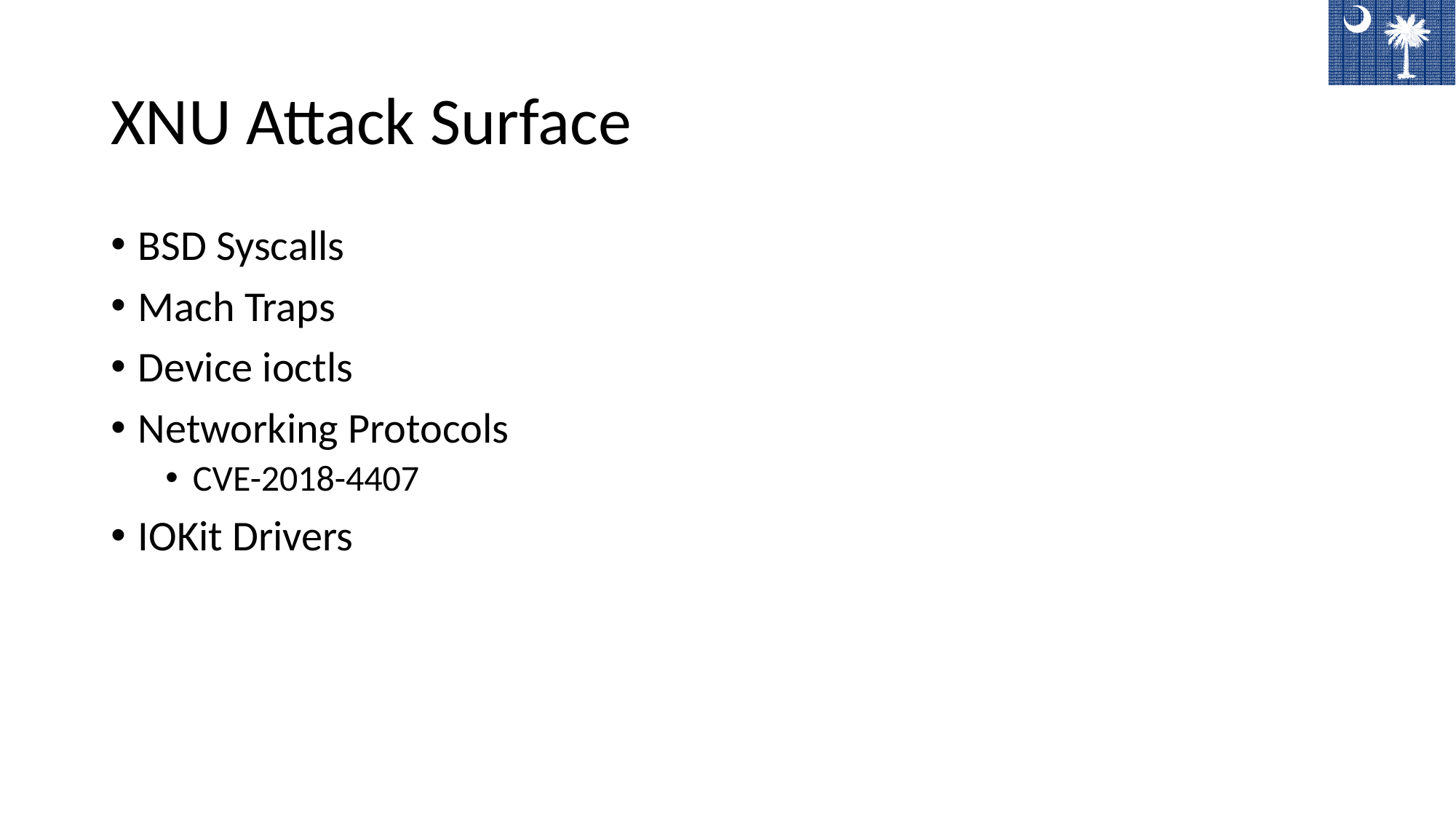

# XNU Attack Surface
BSD Syscalls
Mach Traps
Device ioctls
Networking Protocols
CVE-2018-4407
IOKit Drivers